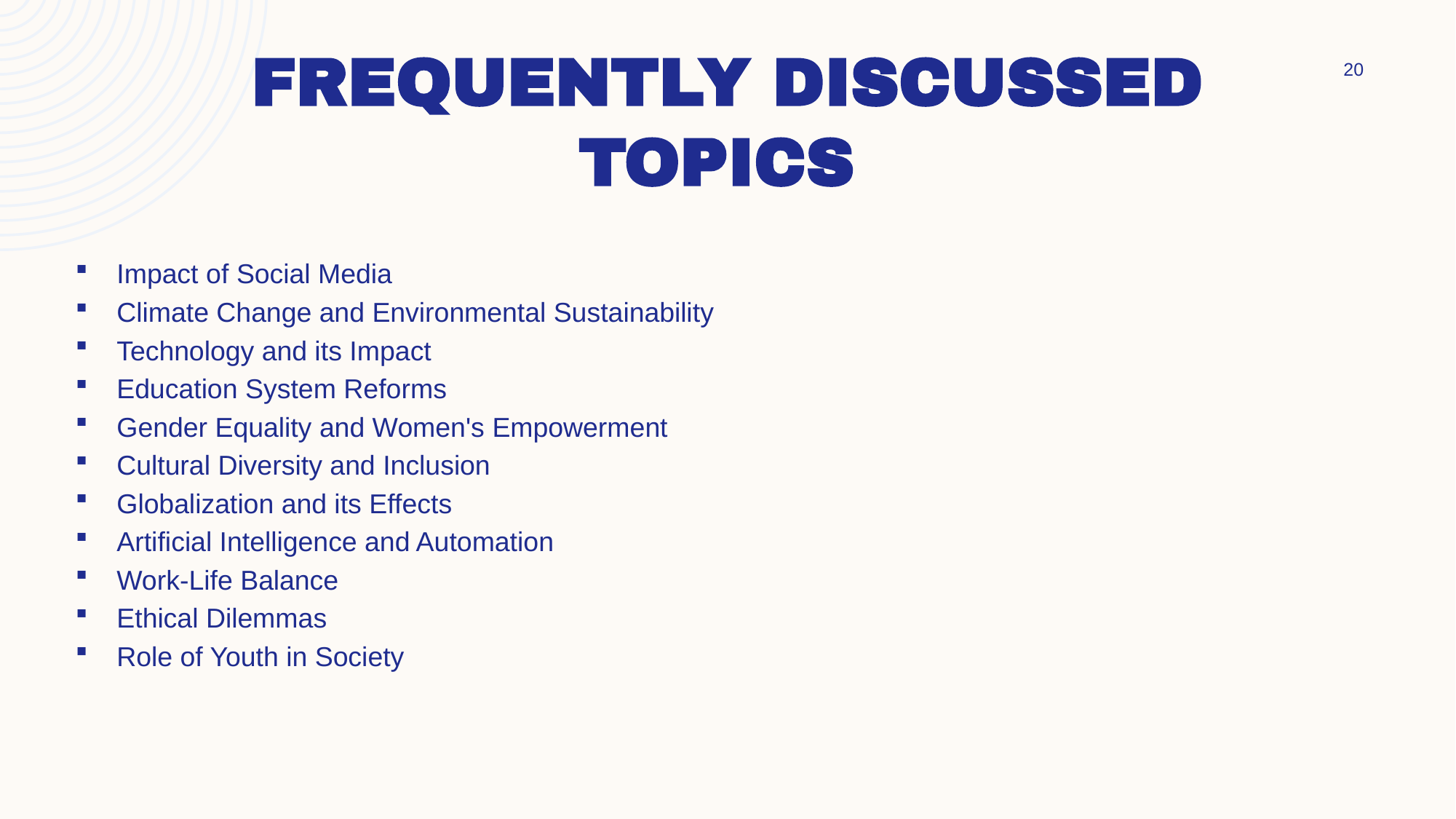

# frequently discussed topics
20
Impact of Social Media
Climate Change and Environmental Sustainability
Technology and its Impact
Education System Reforms
Gender Equality and Women's Empowerment
Cultural Diversity and Inclusion
Globalization and its Effects
Artificial Intelligence and Automation
Work-Life Balance
Ethical Dilemmas
Role of Youth in Society